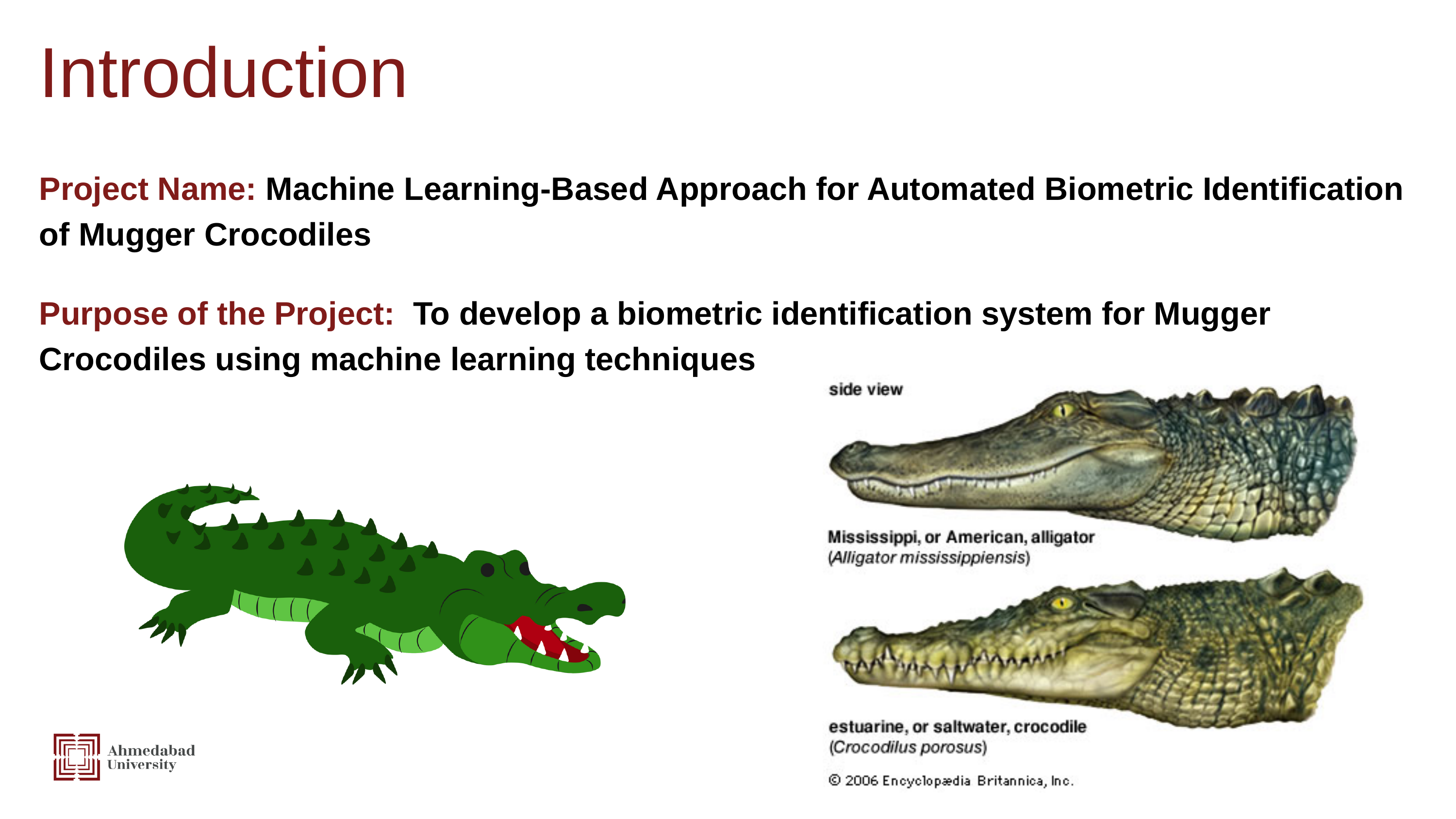

Introduction
Project Name: Machine Learning-Based Approach for Automated Biometric Identification of Mugger Crocodiles
Purpose of the Project:  To develop a biometric identification system for Mugger Crocodiles using machine learning techniques